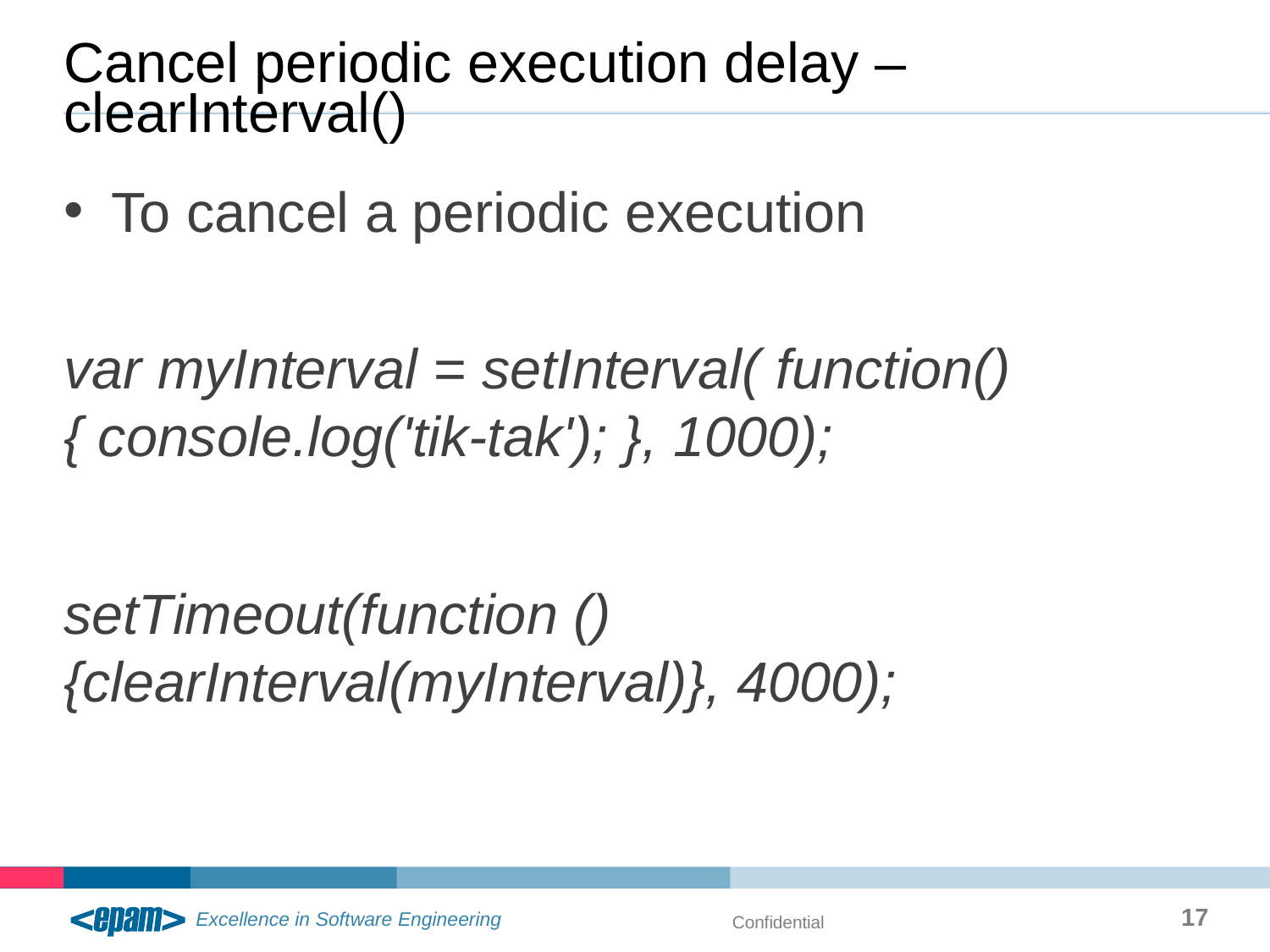

# Cancel periodic execution delay – clearInterval()
To cancel a periodic execution
var myInterval = setInterval( function(){ console.log('tik-tak'); }, 1000);

setTimeout(function () {clearInterval(myInterval)}, 4000);
17
Confidential